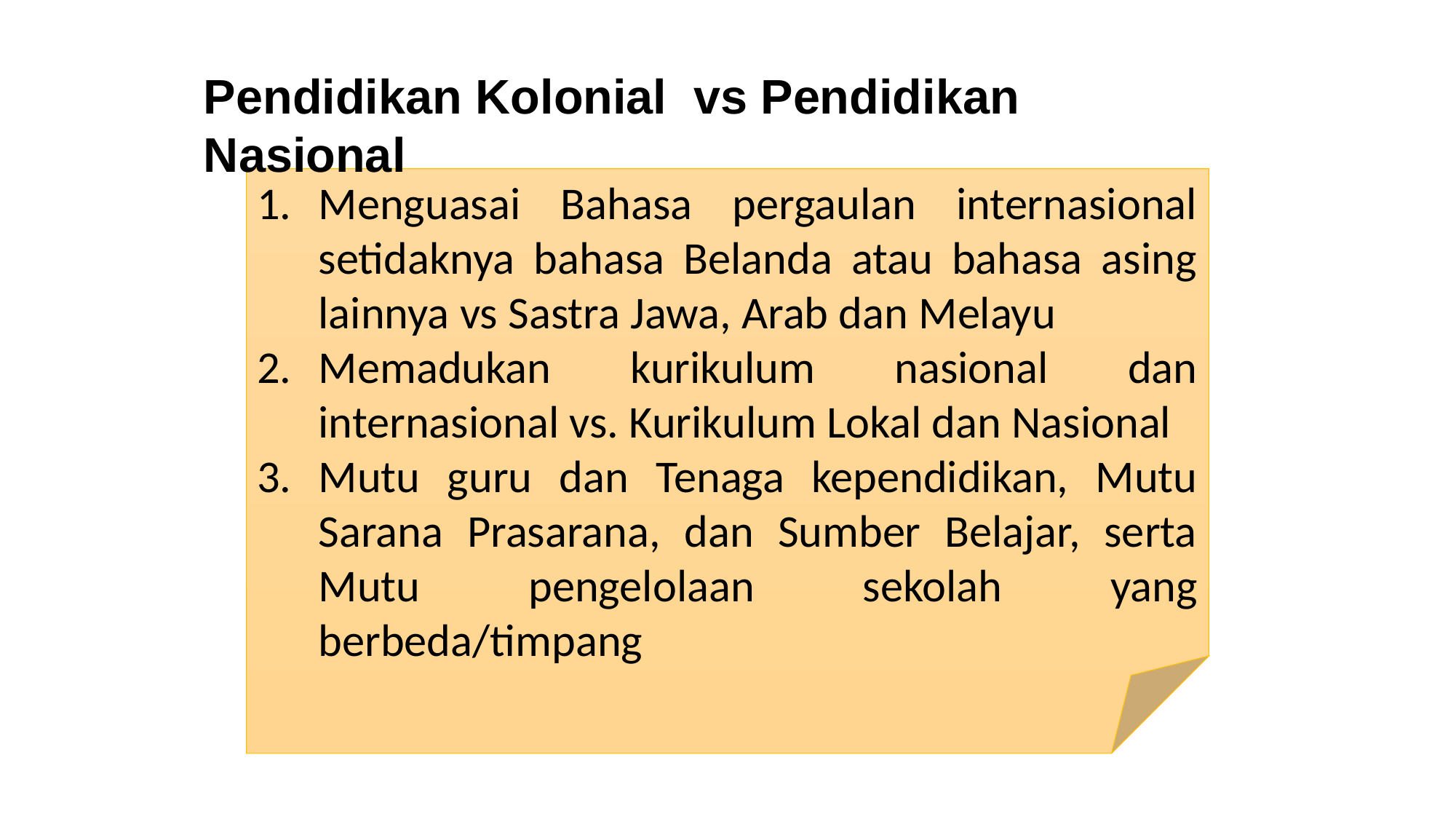

Pendidikan Kolonial  vs Pendidikan Nasional
Menguasai Bahasa pergaulan internasional setidaknya bahasa Belanda atau bahasa asing lainnya vs Sastra Jawa, Arab dan Melayu
Memadukan kurikulum nasional dan internasional vs. Kurikulum Lokal dan Nasional
Mutu guru dan Tenaga kependidikan, Mutu Sarana Prasarana, dan Sumber Belajar, serta Mutu pengelolaan sekolah yang berbeda/timpang